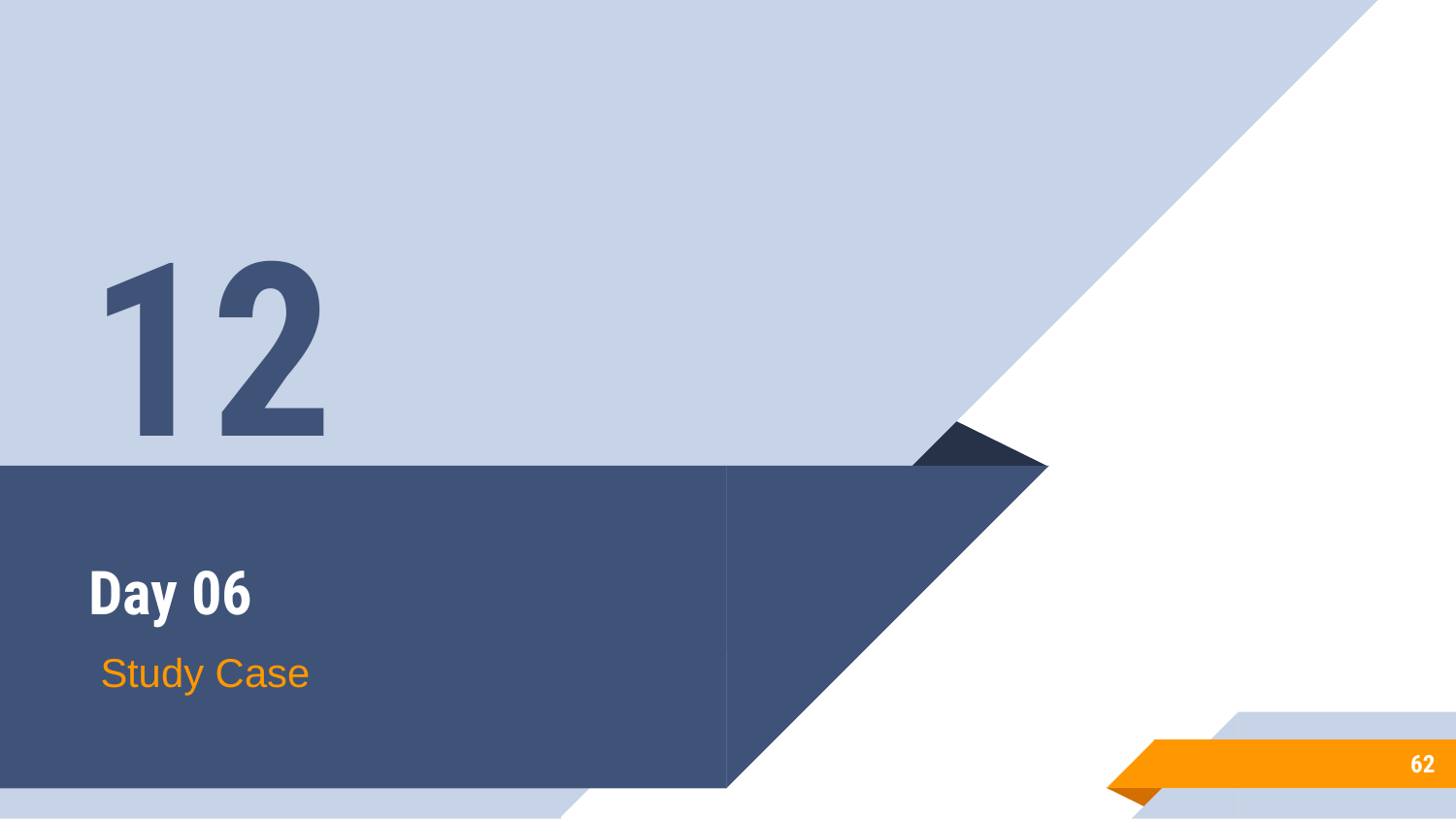

12
# Day 06
Study Case
62